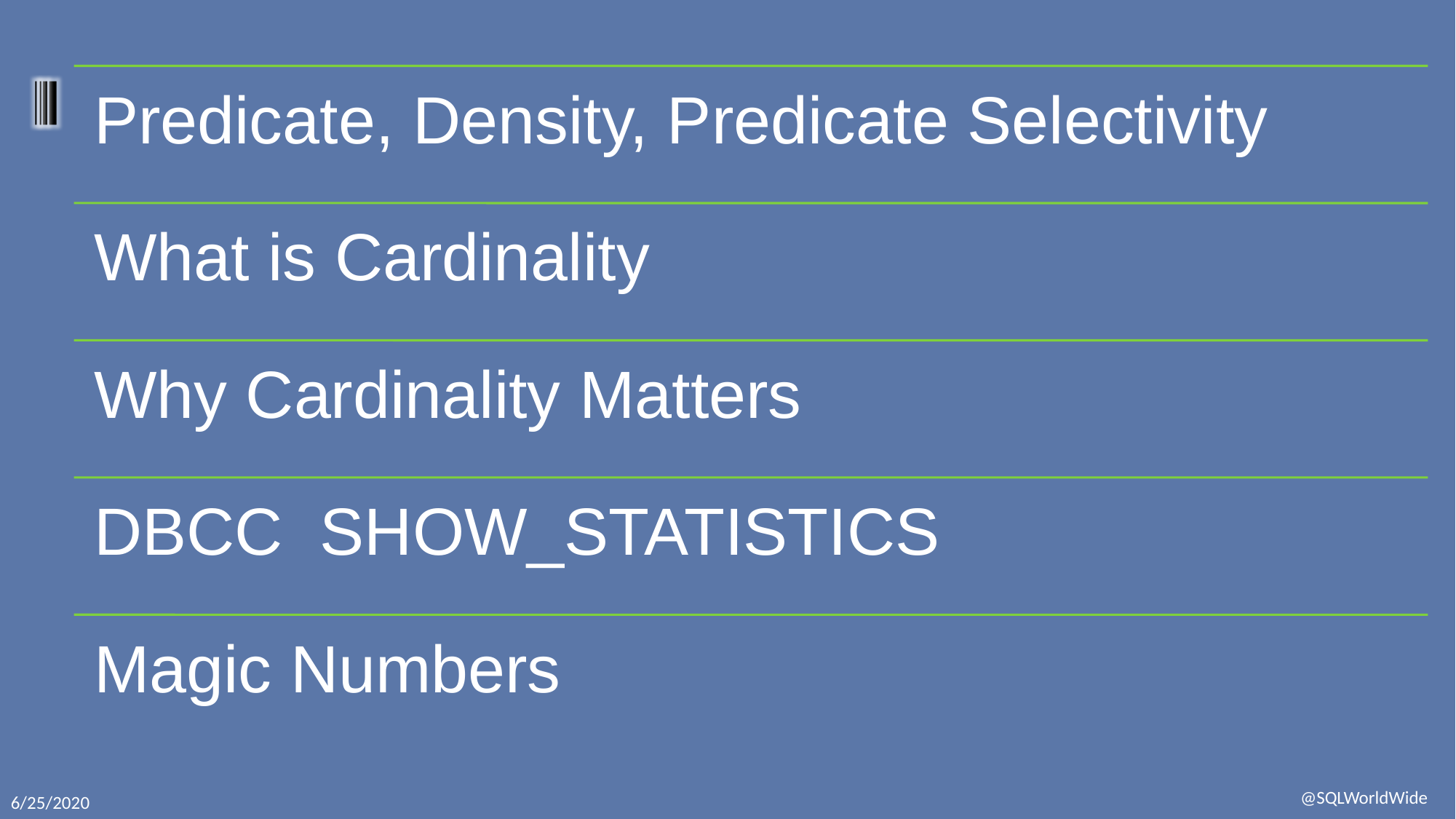

Predicate, Density, Predicate Selectivity
What is Cardinality
Why Cardinality Matters
DBCC  SHOW_STATISTICS
Magic Numbers
6/25/2020
@SQLWorldWide